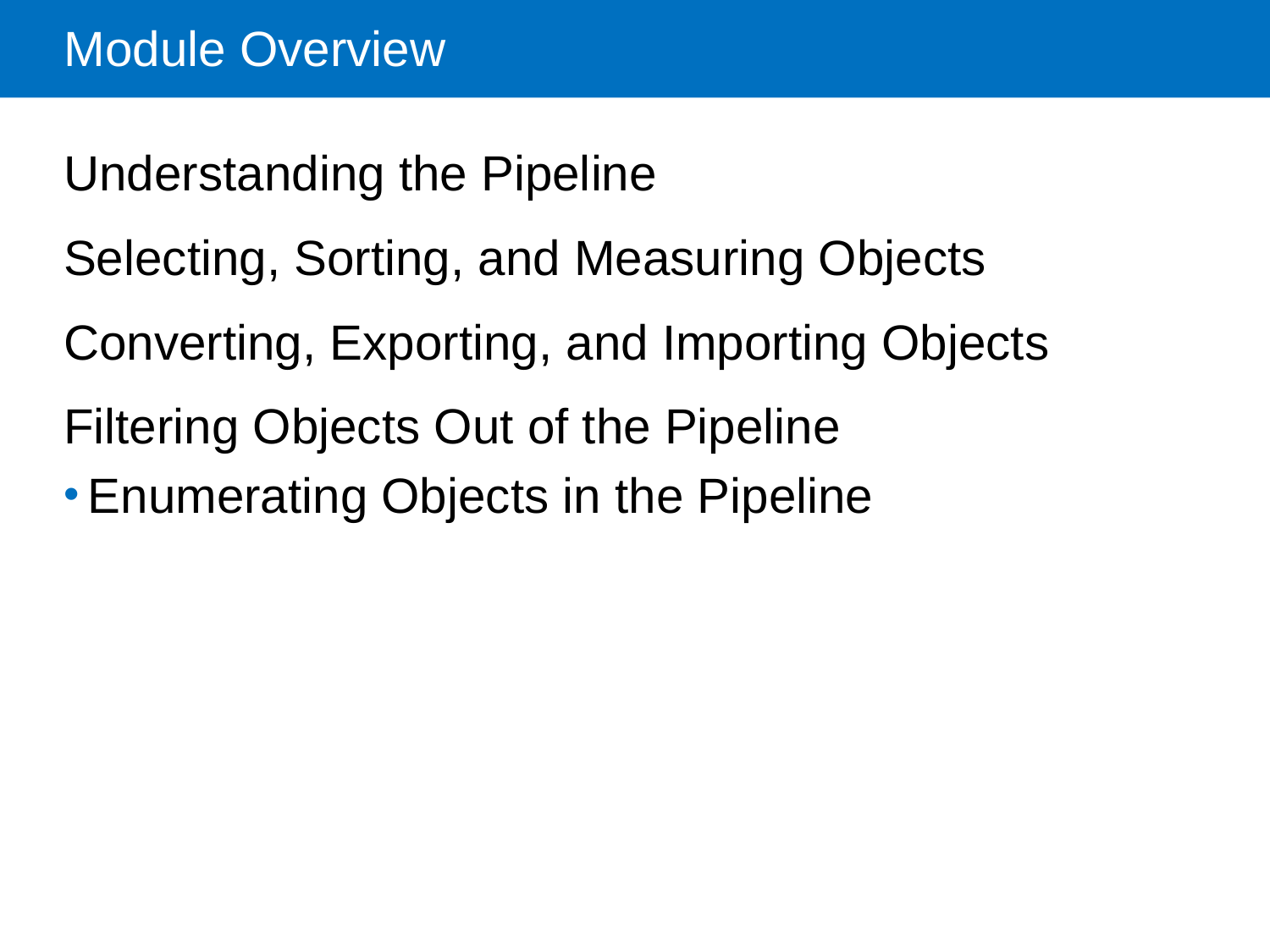

# Module Overview
Understanding the Pipeline
Selecting, Sorting, and Measuring Objects
Converting, Exporting, and Importing Objects
Filtering Objects Out of the Pipeline
Enumerating Objects in the Pipeline